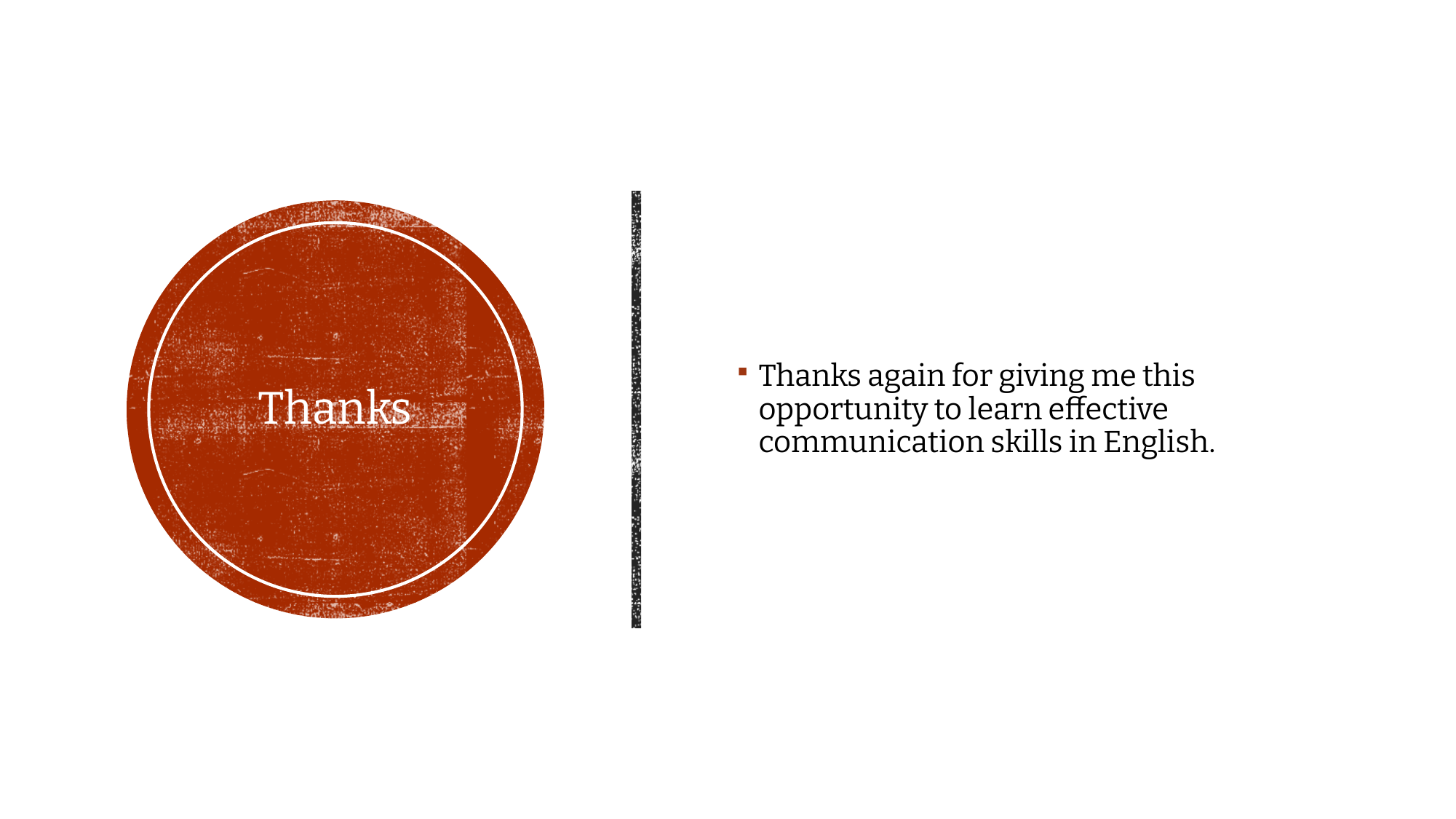

Thanks again for giving me this opportunity to learn effective communication skills in English.

# Thanks